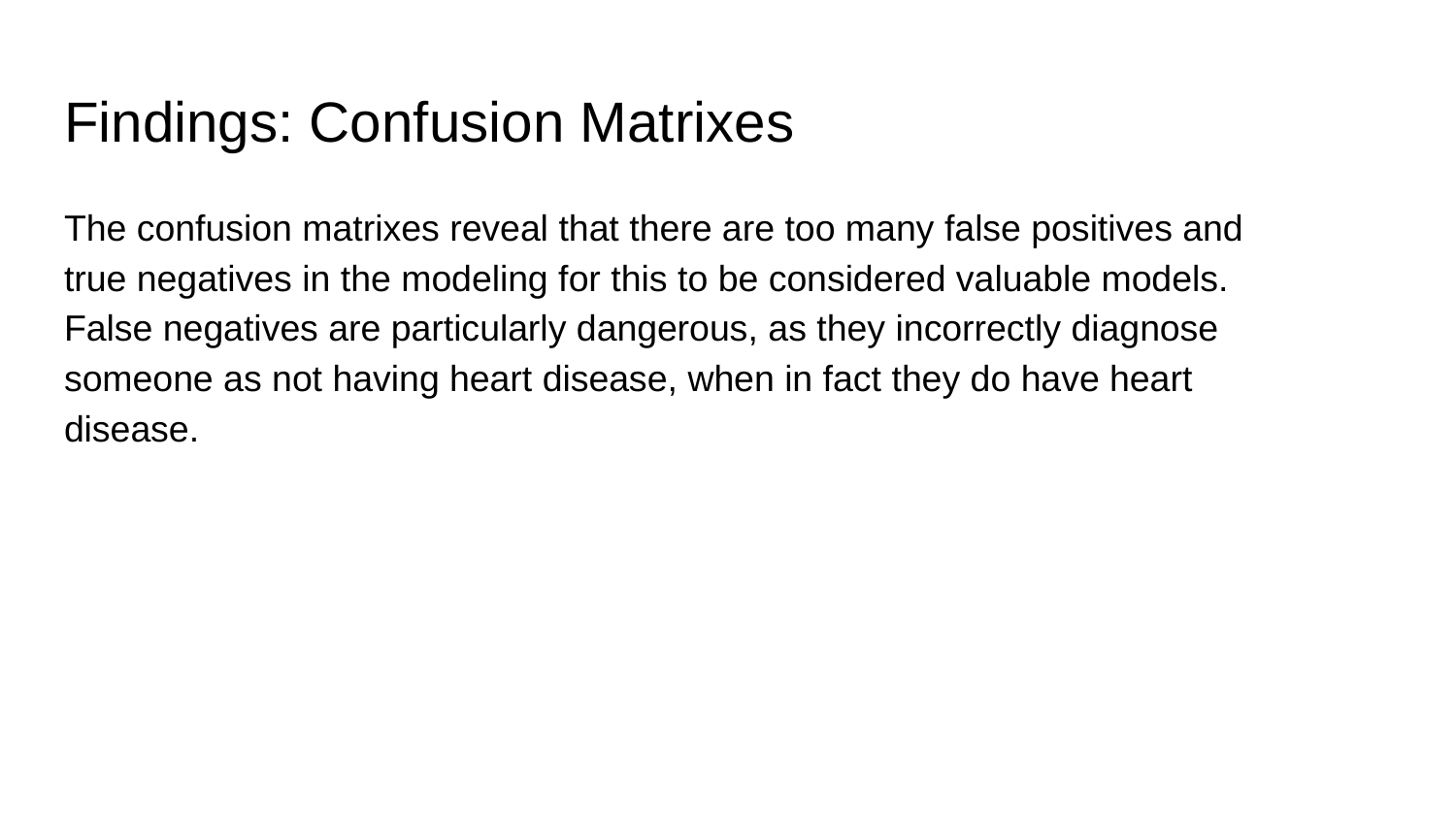

# Findings: Confusion Matrixes
The confusion matrixes reveal that there are too many false positives and true negatives in the modeling for this to be considered valuable models. False negatives are particularly dangerous, as they incorrectly diagnose someone as not having heart disease, when in fact they do have heart disease.